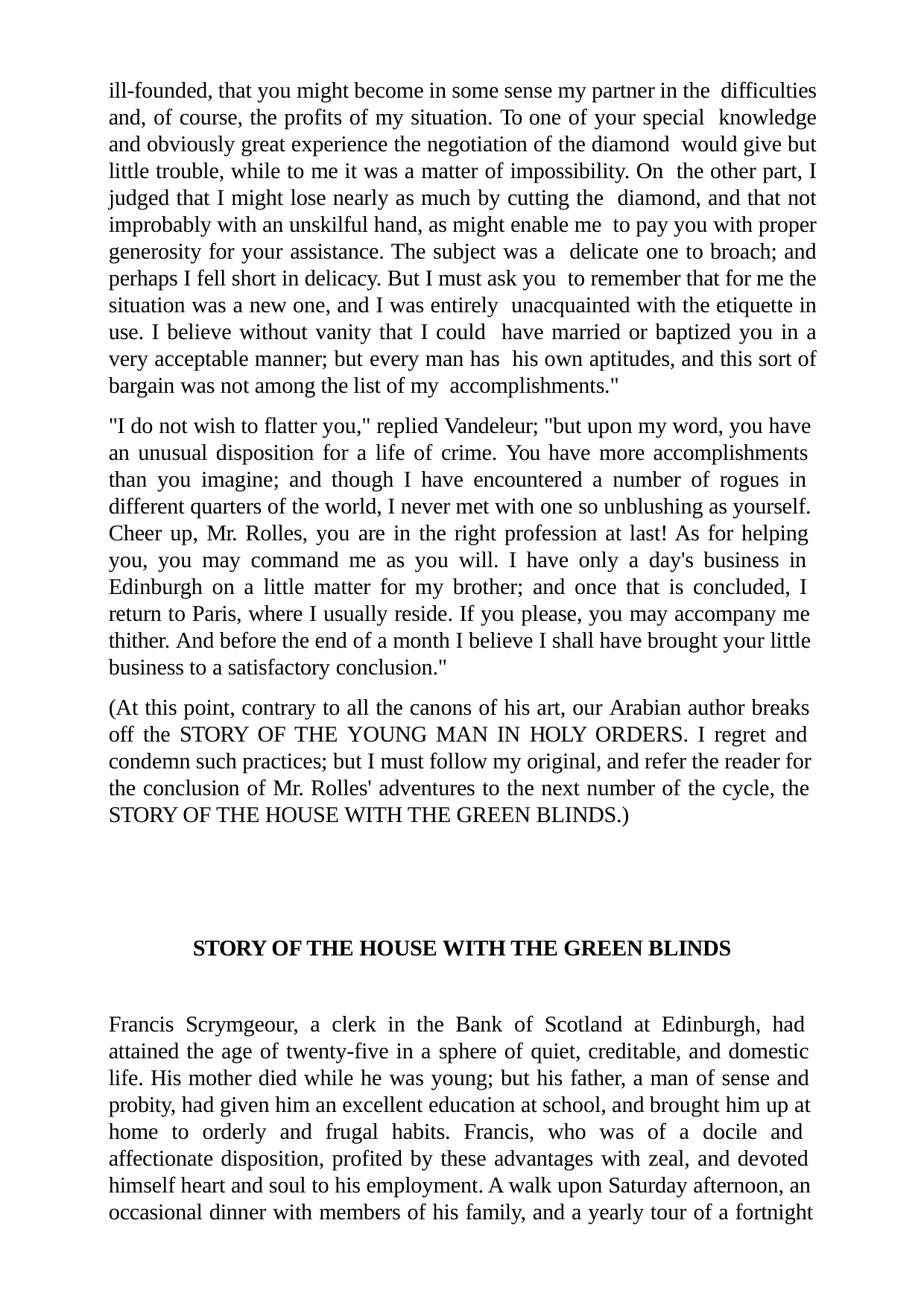

ill-founded, that you might become in some sense my partner in the  difficulties and, of course, the profits of my situation. To one of your special  knowledge and obviously great experience the negotiation of the diamond  would give but little trouble, while to me it was a matter of impossibility. On  the other part, I judged that I might lose nearly as much by cutting the  diamond, and that not improbably with an unskilful hand, as might enable me  to pay you with proper generosity for your assistance. The subject was a  delicate one to broach; and perhaps I fell short in delicacy. But I must ask you  to remember that for me the situation was a new one, and I was entirely  unacquainted with the etiquette in use. I believe without vanity that I could  have married or baptized you in a very acceptable manner; but every man has  his own aptitudes, and this sort of bargain was not among the list of my  accomplishments."
"I do not wish to flatter you," replied Vandeleur; "but upon my word, you have  an unusual disposition for a life of crime. You have more accomplishments  than you imagine; and though I have encountered a number of rogues in  different quarters of the world, I never met with one so unblushing as yourself.  Cheer up, Mr. Rolles, you are in the right profession at last! As for helping  you, you may command me as you will. I have only a day's business in  Edinburgh on a little matter for my brother; and once that is concluded, I  return to Paris, where I usually reside. If you please, you may accompany me  thither. And before the end of a month I believe I shall have brought your little  business to a satisfactory conclusion."
(At this point, contrary to all the canons of his art, our Arabian author breaks  off the STORY OF THE YOUNG MAN IN HOLY ORDERS. I regret and  condemn such practices; but I must follow my original, and refer the reader for  the conclusion of Mr. Rolles' adventures to the next number of the cycle, the  STORY OF THE HOUSE WITH THE GREEN BLINDS.)
STORY OF THE HOUSE WITH THE GREEN BLINDS

Francis Scrymgeour, a clerk in the Bank of Scotland at Edinburgh, had  attained the age of twenty-five in a sphere of quiet, creditable, and domestic  life. His mother died while he was young; but his father, a man of sense and  probity, had given him an excellent education at school, and brought him up at  home to orderly and frugal habits. Francis, who was of a docile and  affectionate disposition, profited by these advantages with zeal, and devoted  himself heart and soul to his employment. A walk upon Saturday afternoon, an  occasional dinner with members of his family, and a yearly tour of a fortnight